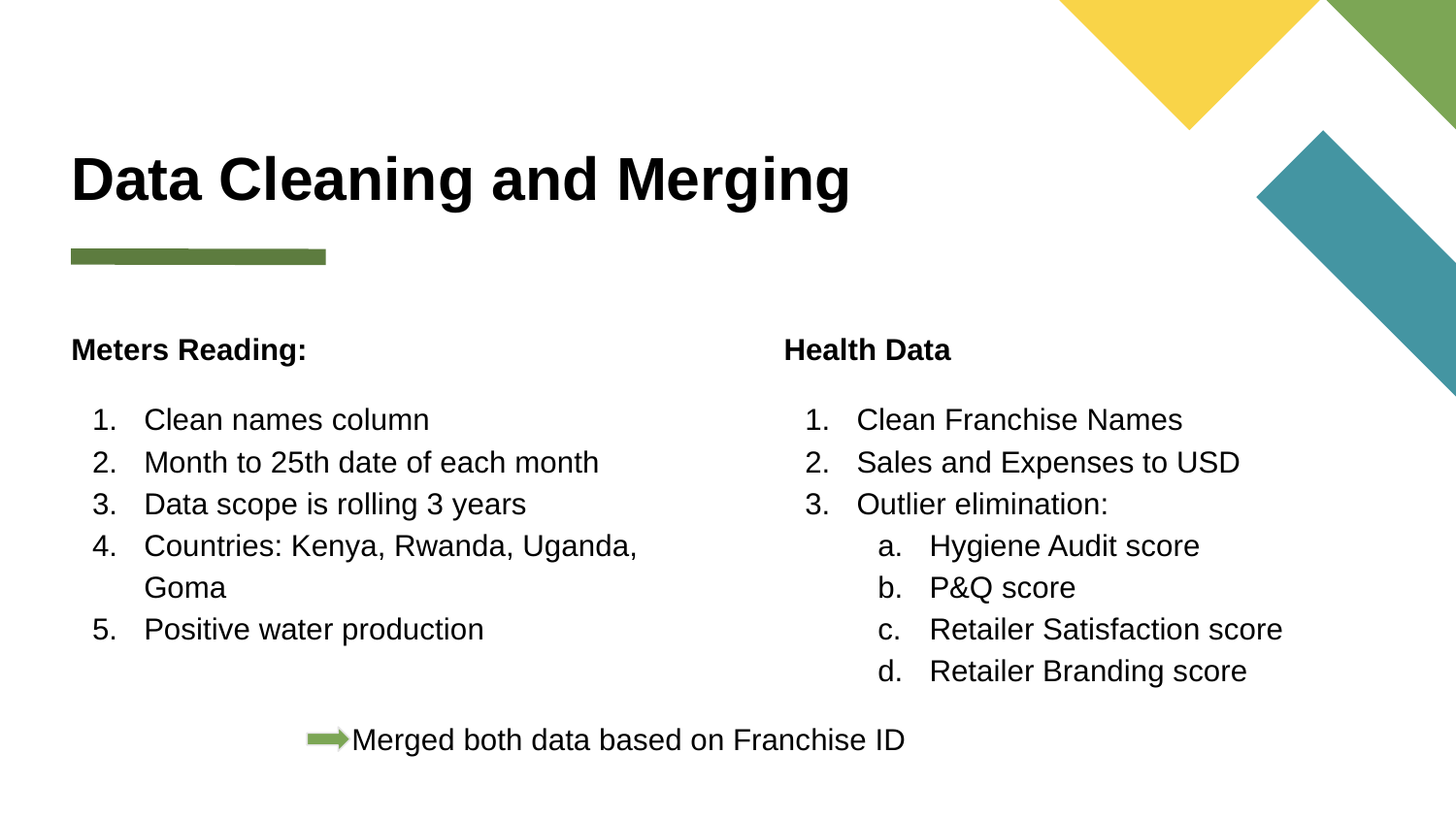

# Data Cleaning and Merging
Meters Reading:
Clean names column
Month to 25th date of each month
Data scope is rolling 3 years
Countries: Kenya, Rwanda, Uganda, Goma
Positive water production

Health Data
Clean Franchise Names
Sales and Expenses to USD
Outlier elimination:
Hygiene Audit score
P&Q score
Retailer Satisfaction score
Retailer Branding score
Merged both data based on Franchise ID